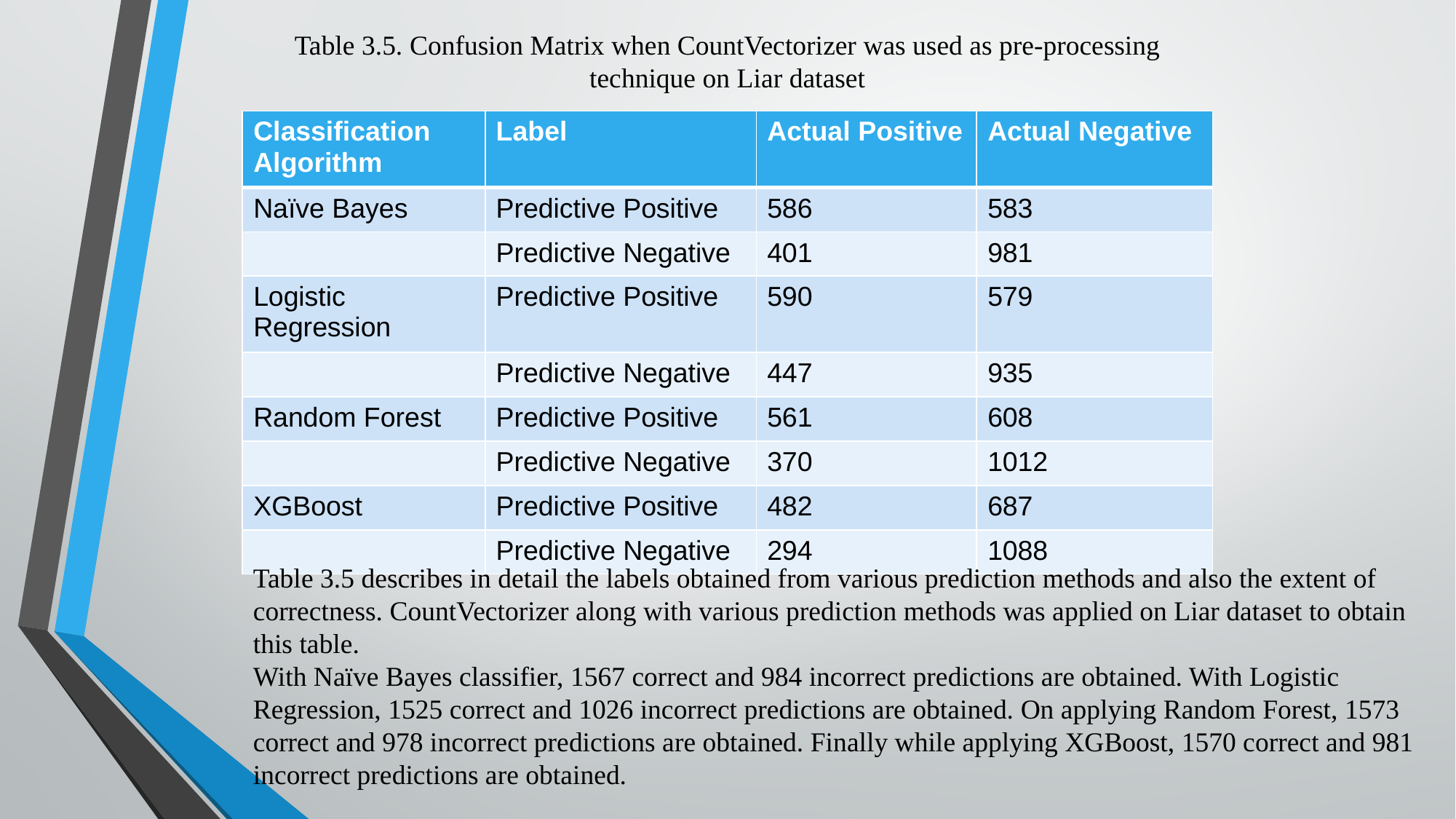

Table 3.5. Confusion Matrix when CountVectorizer was used as pre-processing technique on Liar dataset
| Classification Algorithm | Label | Actual Positive | Actual Negative |
| --- | --- | --- | --- |
| Naïve Bayes | Predictive Positive | 586 | 583 |
|  | Predictive Negative | 401 | 981 |
| Logistic Regression | Predictive Positive | 590 | 579 |
|  | Predictive Negative | 447 | 935 |
| Random Forest | Predictive Positive | 561 | 608 |
|  | Predictive Negative | 370 | 1012 |
| XGBoost | Predictive Positive | 482 | 687 |
|  | Predictive Negative | 294 | 1088 |
Table 3.5 describes in detail the labels obtained from various prediction methods and also the extent of correctness. CountVectorizer along with various prediction methods was applied on Liar dataset to obtain this table.
With Naïve Bayes classifier, 1567 correct and 984 incorrect predictions are obtained. With Logistic Regression, 1525 correct and 1026 incorrect predictions are obtained. On applying Random Forest, 1573 correct and 978 incorrect predictions are obtained. Finally while applying XGBoost, 1570 correct and 981 incorrect predictions are obtained.